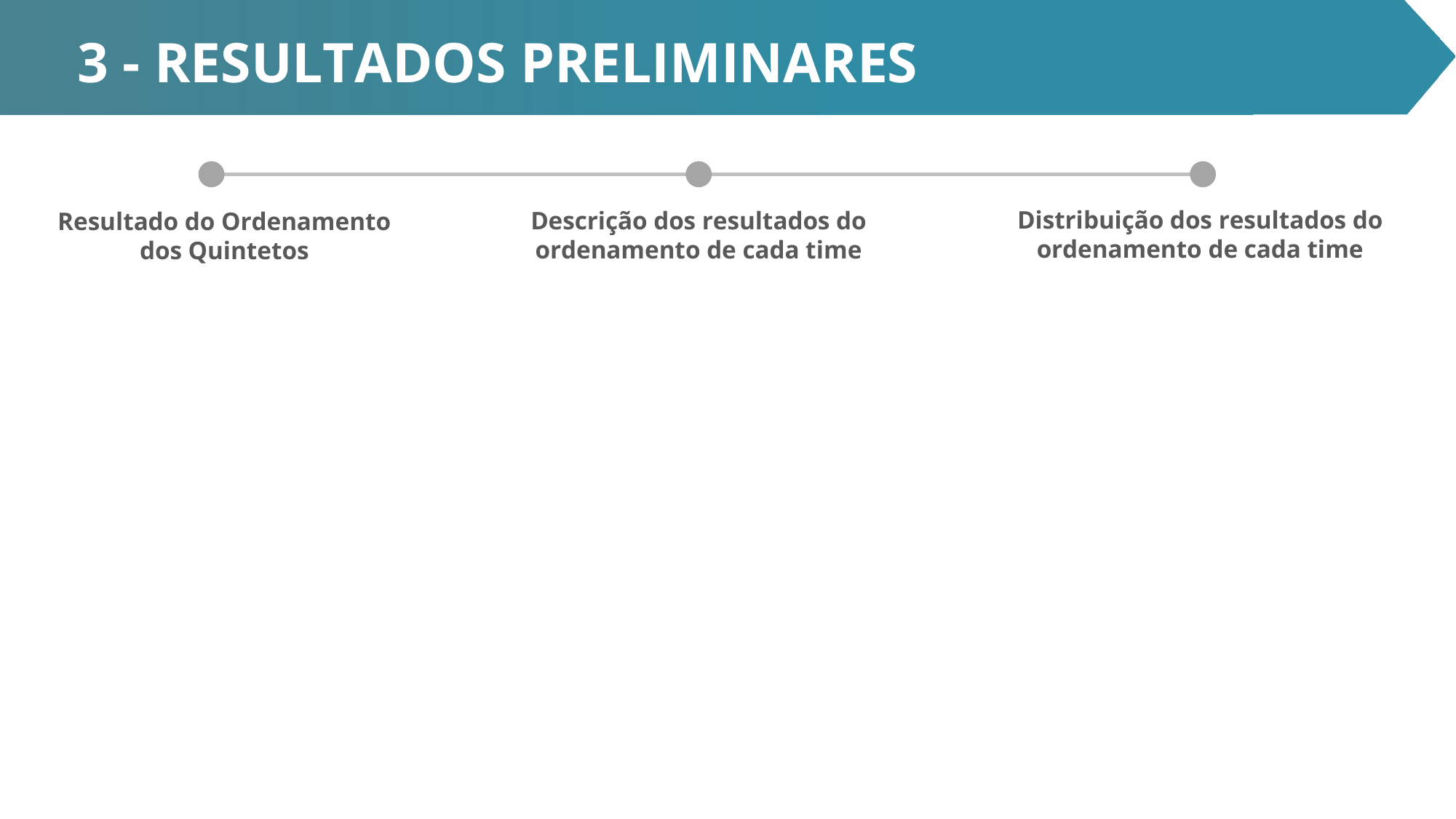

3 - RESULTADOS PRELIMINARES

Distribuição dos resultados do ordenamento de cada time
Descrição dos resultados do ordenamento de cada time
Resultado do Ordenamento dos Quintetos